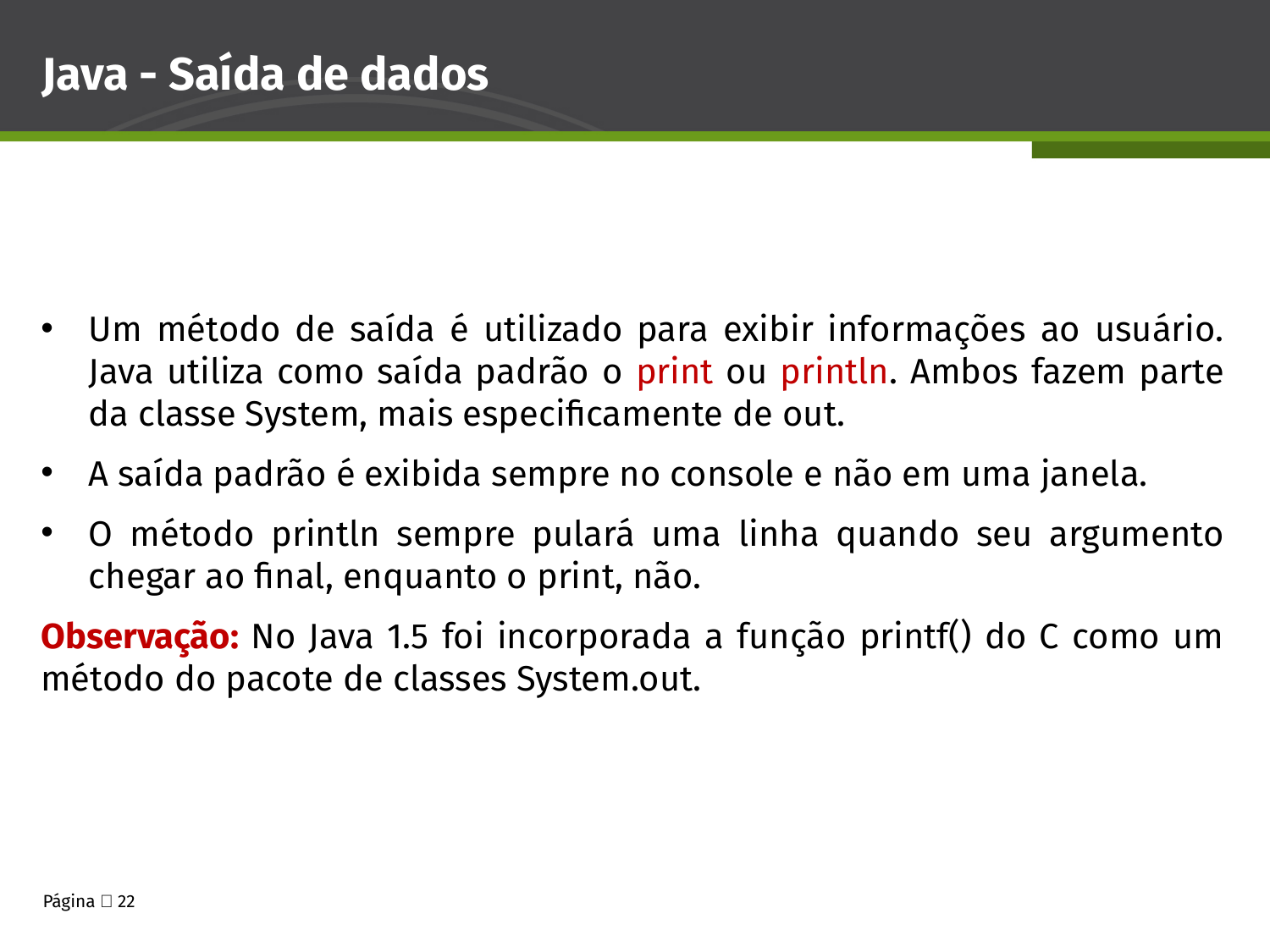

# Java - Saída de dados
Um método de saída é utilizado para exibir informações ao usuário. Java utiliza como saída padrão o print ou println. Ambos fazem parte da classe System, mais especificamente de out.
A saída padrão é exibida sempre no console e não em uma janela.
O método println sempre pulará uma linha quando seu argumento chegar ao final, enquanto o print, não.
Observação: No Java 1.5 foi incorporada a função printf() do C como um método do pacote de classes System.out.